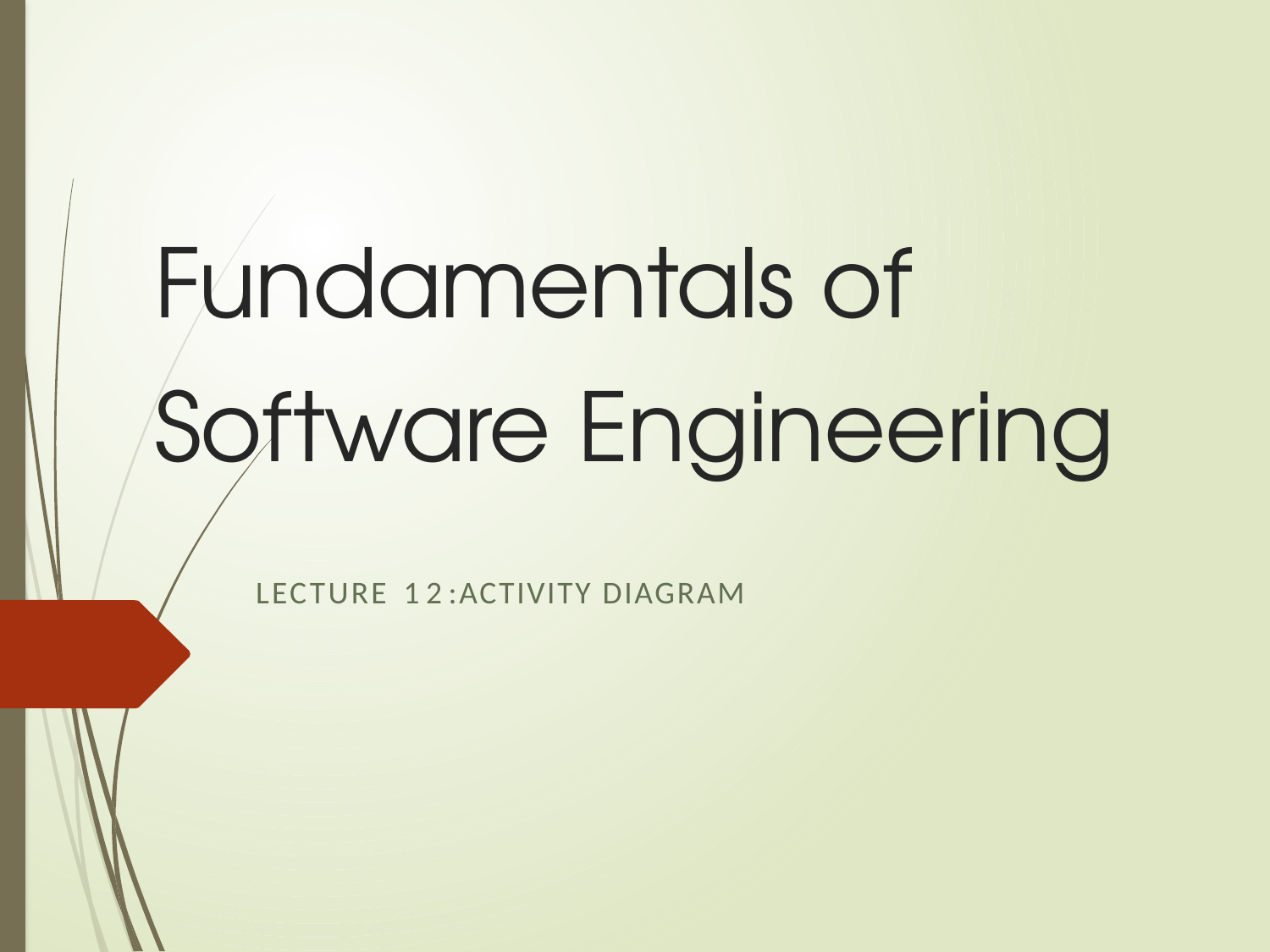

# Fundamentals of  Software Engineering
LECTURE 12:ACTIVITY DIAGRAM